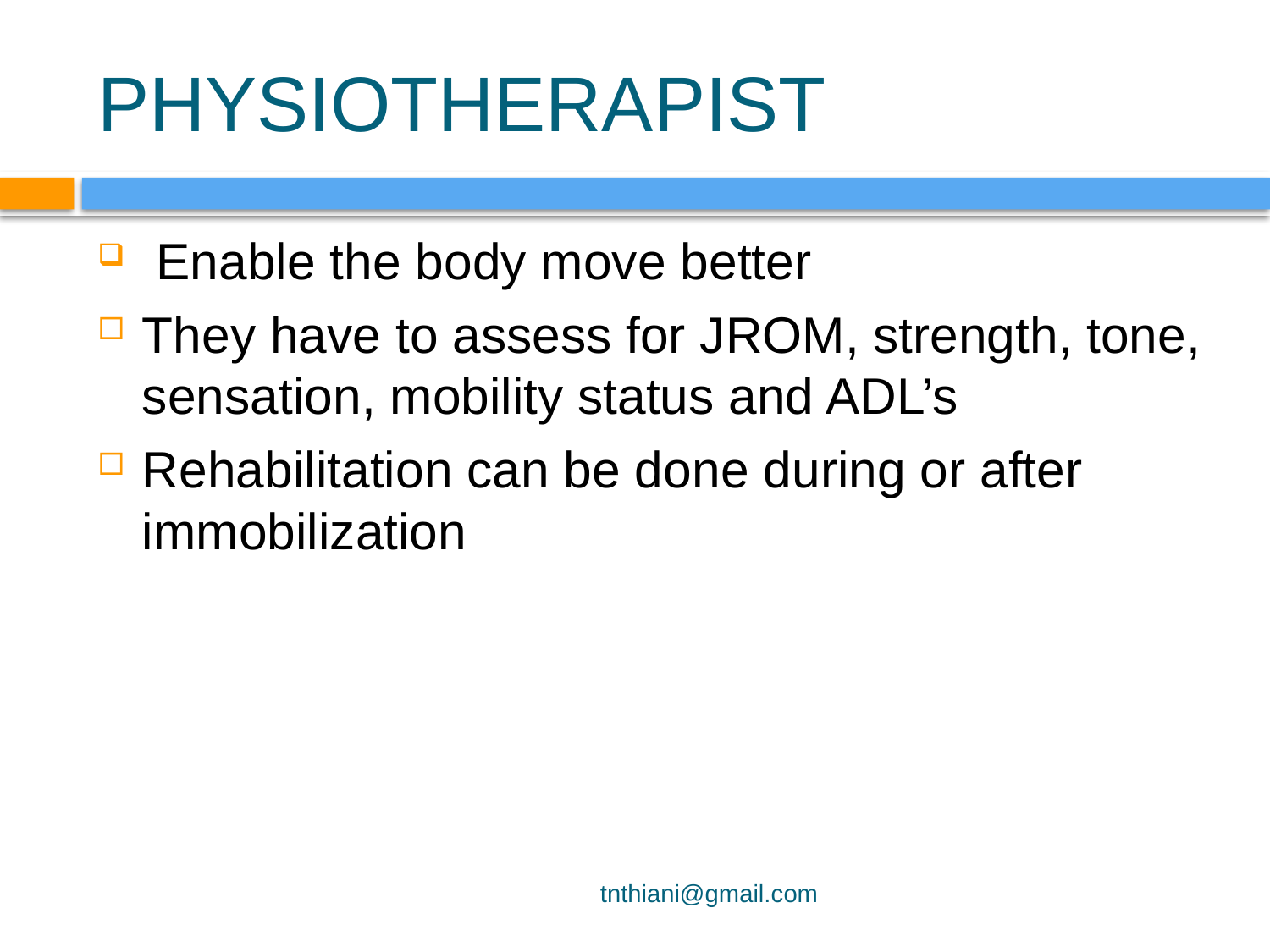

# PHYSIOTHERAPIST
 Enable the body move better
They have to assess for JROM, strength, tone, sensation, mobility status and ADL’s
Rehabilitation can be done during or after immobilization

tnthiani@gmail.com